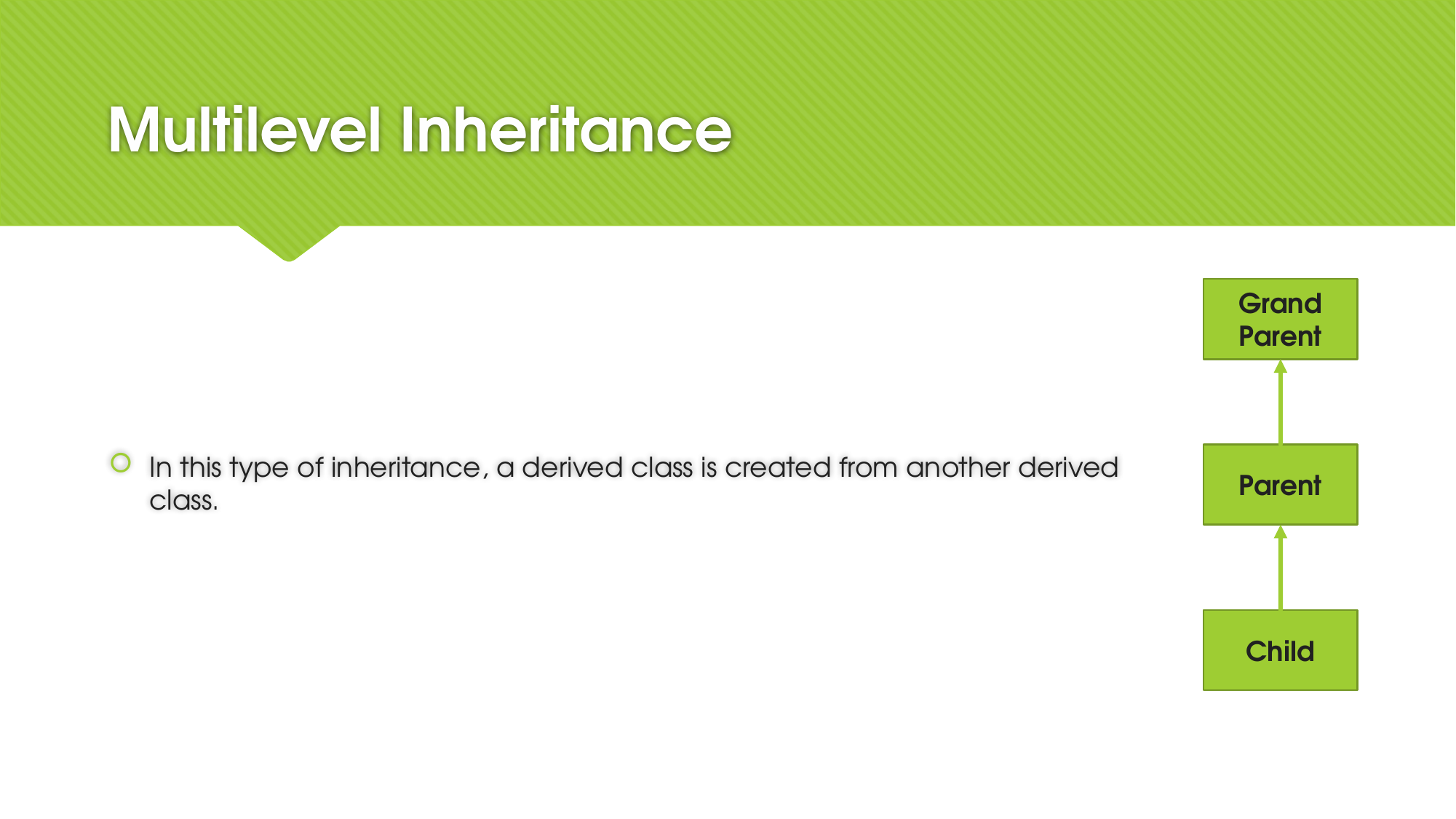

# Multilevel Inheritance
In this type of inheritance, a derived class is created from another derived class.
Grand Parent
Parent
Child